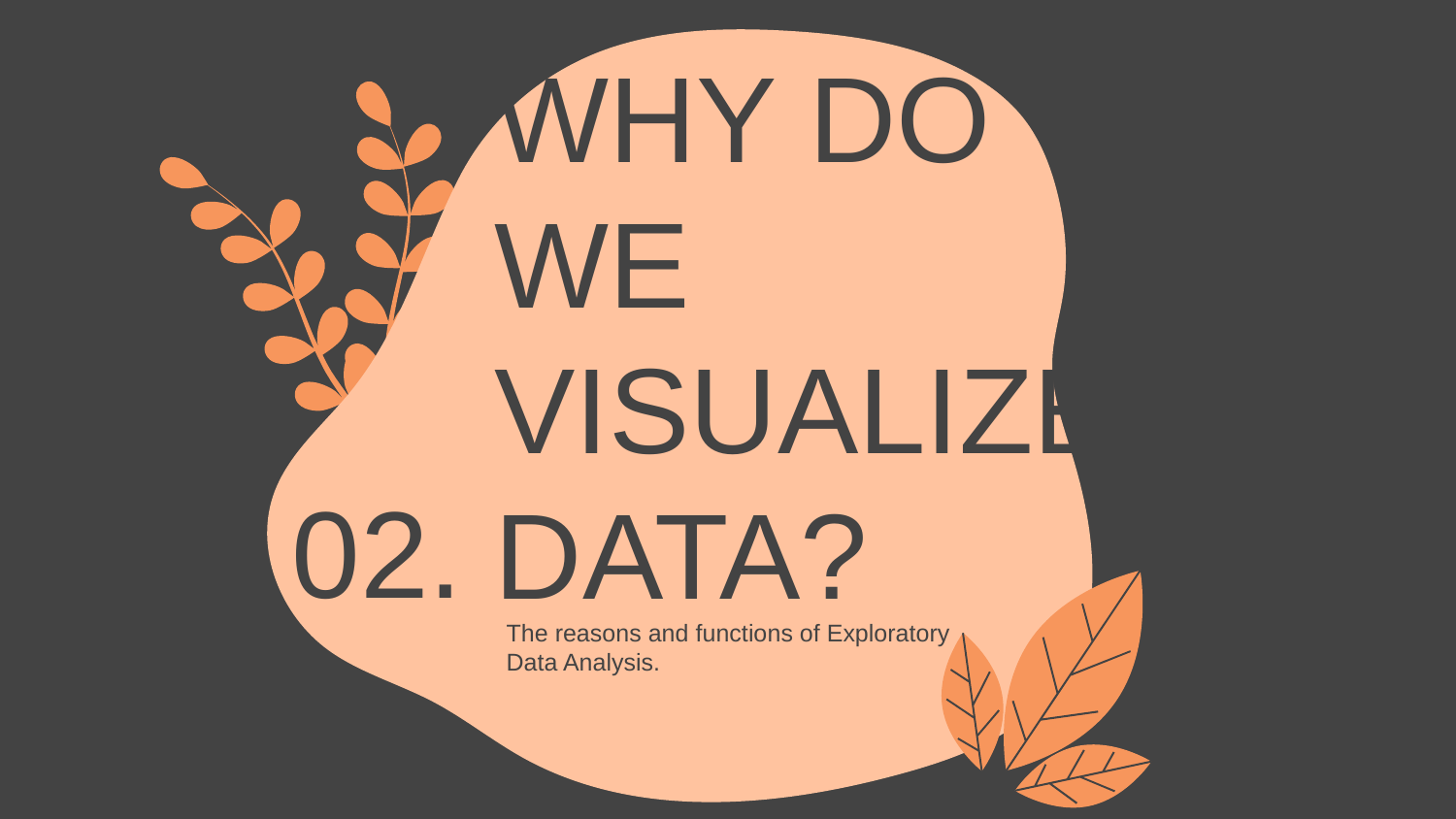

02.
# WHY DO WE VISUALIZE DATA?

The reasons and functions of Exploratory Data Analysis.